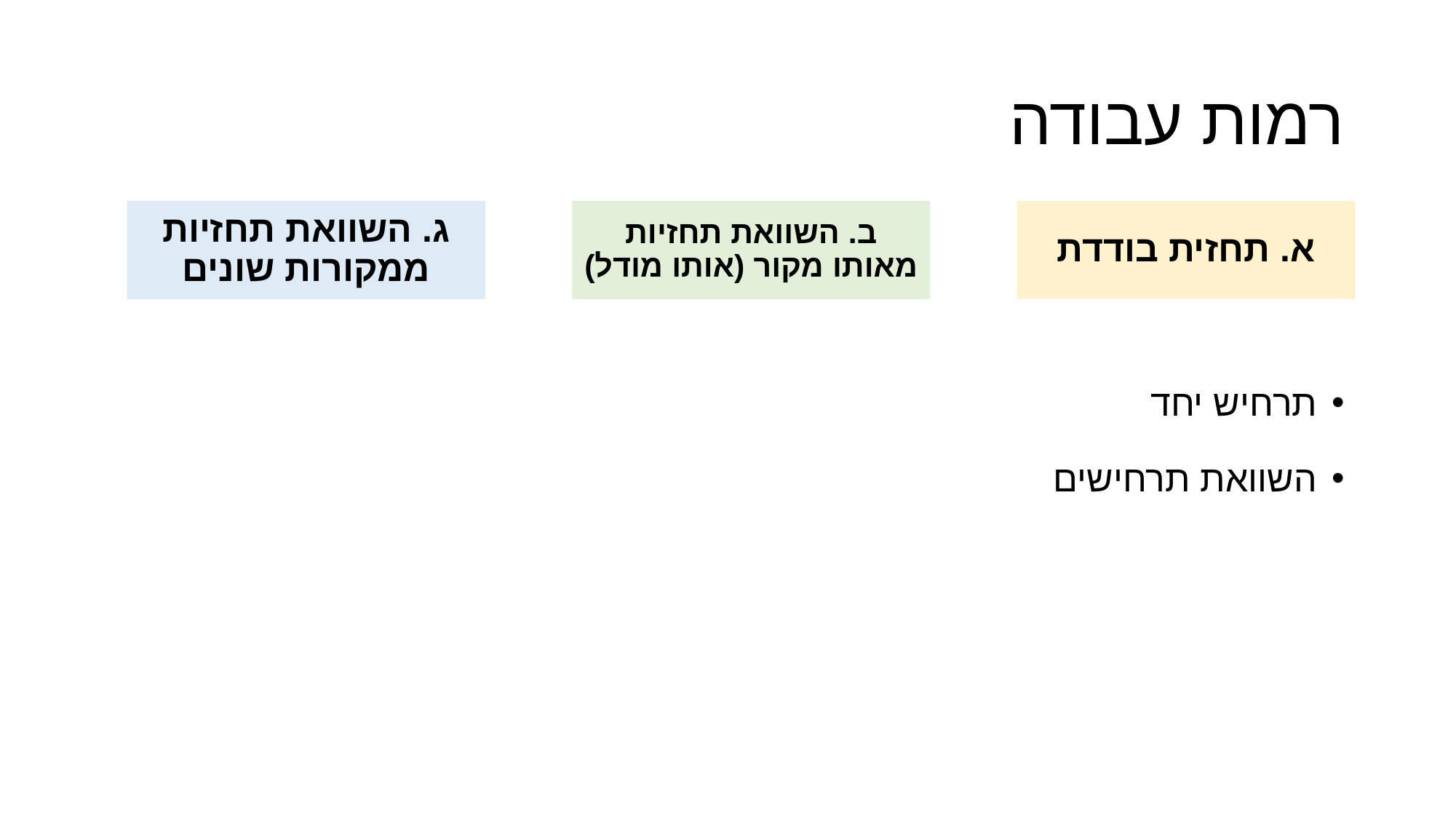

# רמות עבודה
ג. השוואת תחזיות ממקורות שונים
ב. השוואת תחזיות מאותו מקור (אותו מודל)
א. תחזית בודדת

תרחיש יחד
השוואת תרחישים